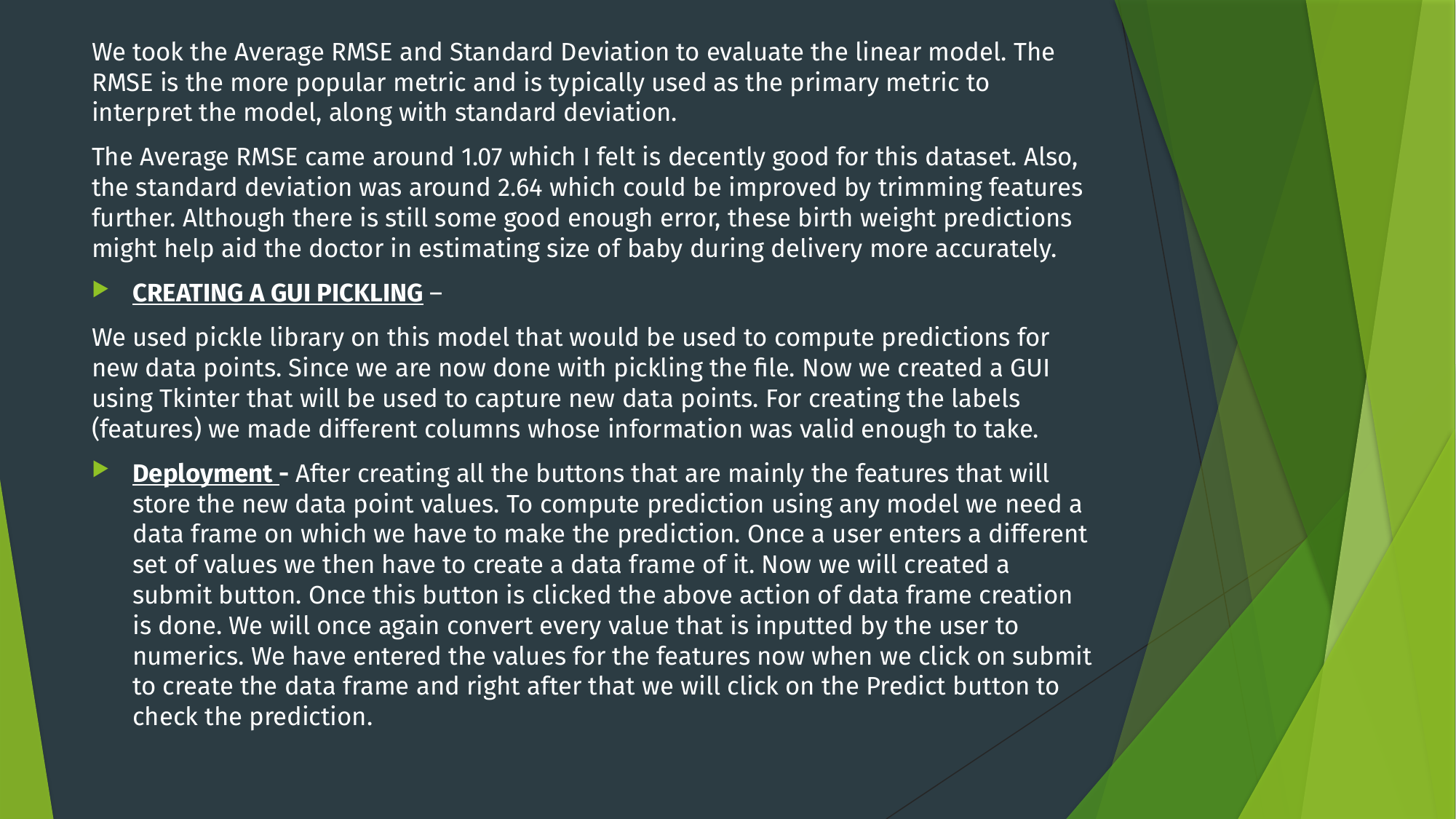

We took the Average RMSE and Standard Deviation to evaluate the linear model. The RMSE is the more popular metric and is typically used as the primary metric to interpret the model, along with standard deviation.
The Average RMSE came around 1.07 which I felt is decently good for this dataset. Also, the standard deviation was around 2.64 which could be improved by trimming features further. Although there is still some good enough error, these birth weight predictions might help aid the doctor in estimating size of baby during delivery more accurately.
CREATING A GUI PICKLING –
We used pickle library on this model that would be used to compute predictions for new data points. Since we are now done with pickling the file. Now we created a GUI using Tkinter that will be used to capture new data points. For creating the labels (features) we made different columns whose information was valid enough to take.
Deployment - After creating all the buttons that are mainly the features that will store the new data point values. To compute prediction using any model we need a data frame on which we have to make the prediction. Once a user enters a different set of values we then have to create a data frame of it. Now we will created a submit button. Once this button is clicked the above action of data frame creation is done. We will once again convert every value that is inputted by the user to numerics. We have entered the values for the features now when we click on submit to create the data frame and right after that we will click on the Predict button to check the prediction.